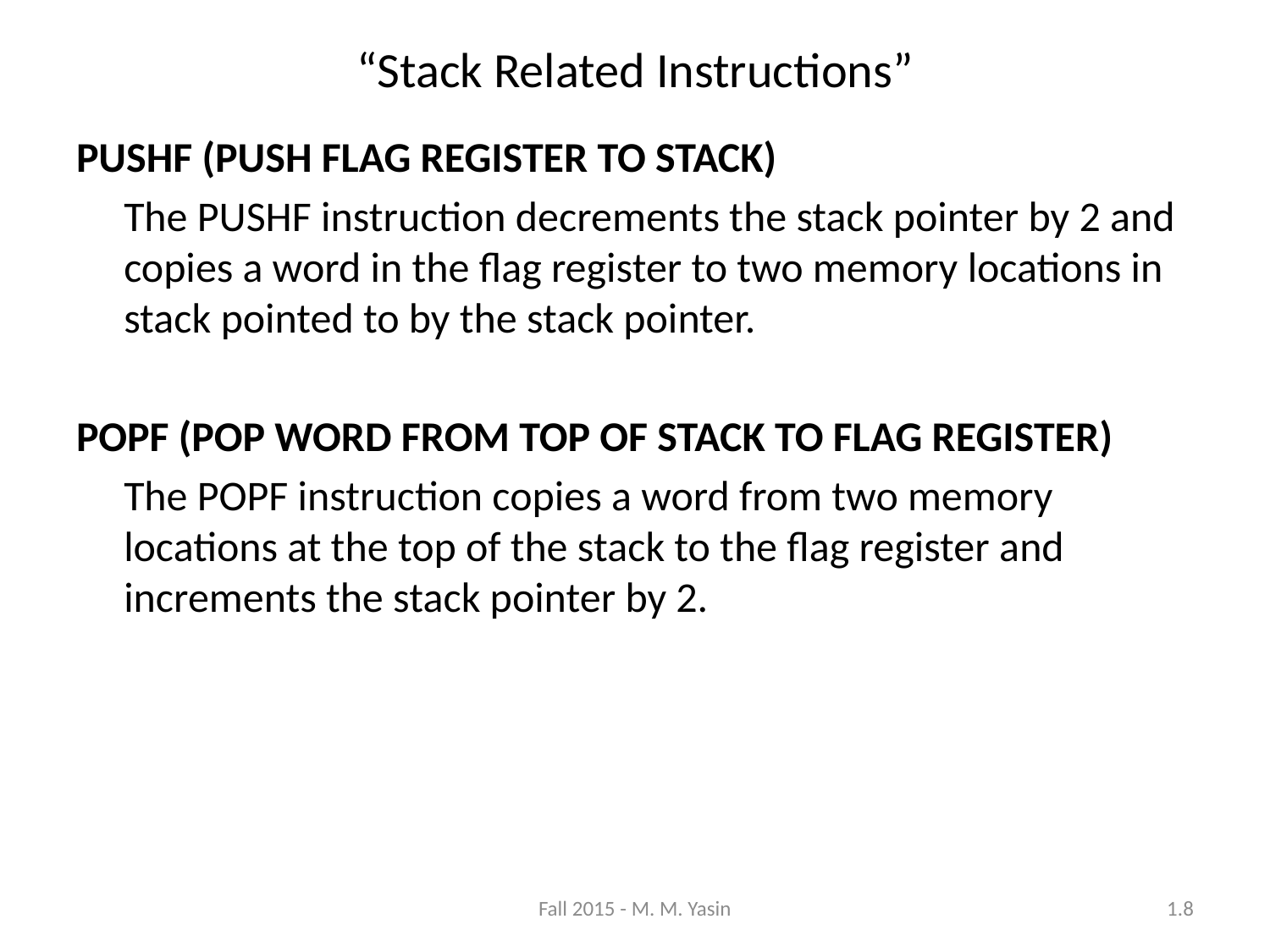

“Stack Related Instructions”

PUSHF (PUSH FLAG REGISTER TO STACK)
	The PUSHF instruction decrements the stack pointer by 2 and copies a word in the flag register to two memory locations in stack pointed to by the stack pointer.

POPF (POP WORD FROM TOP OF STACK TO FLAG REGISTER)
	The POPF instruction copies a word from two memory locations at the top of the stack to the flag register and increments the stack pointer by 2.
Fall 2015 - M. M. Yasin
1.8